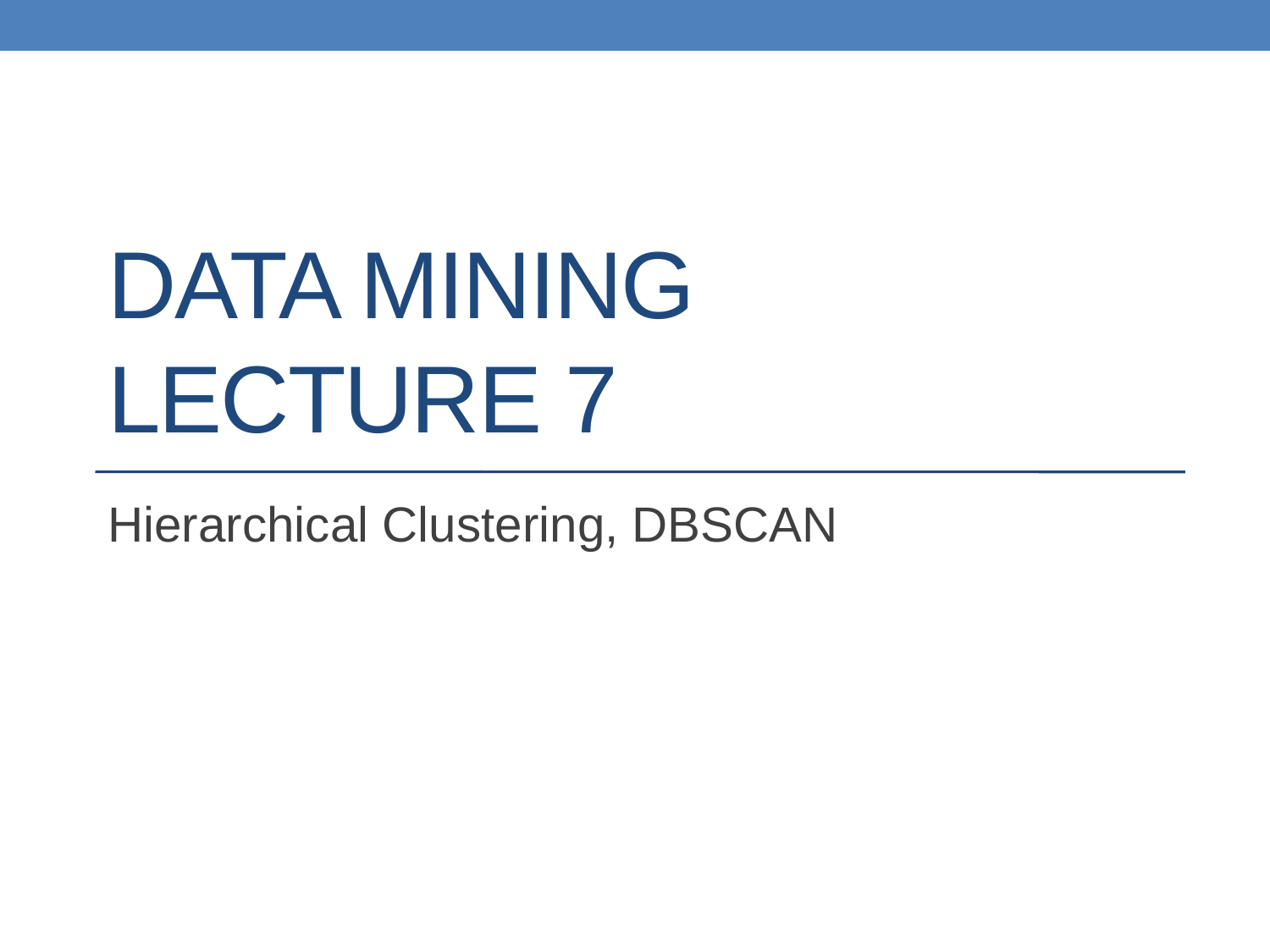

# DATA MINING LECTURE 7
Hierarchical Clustering, DBSCAN